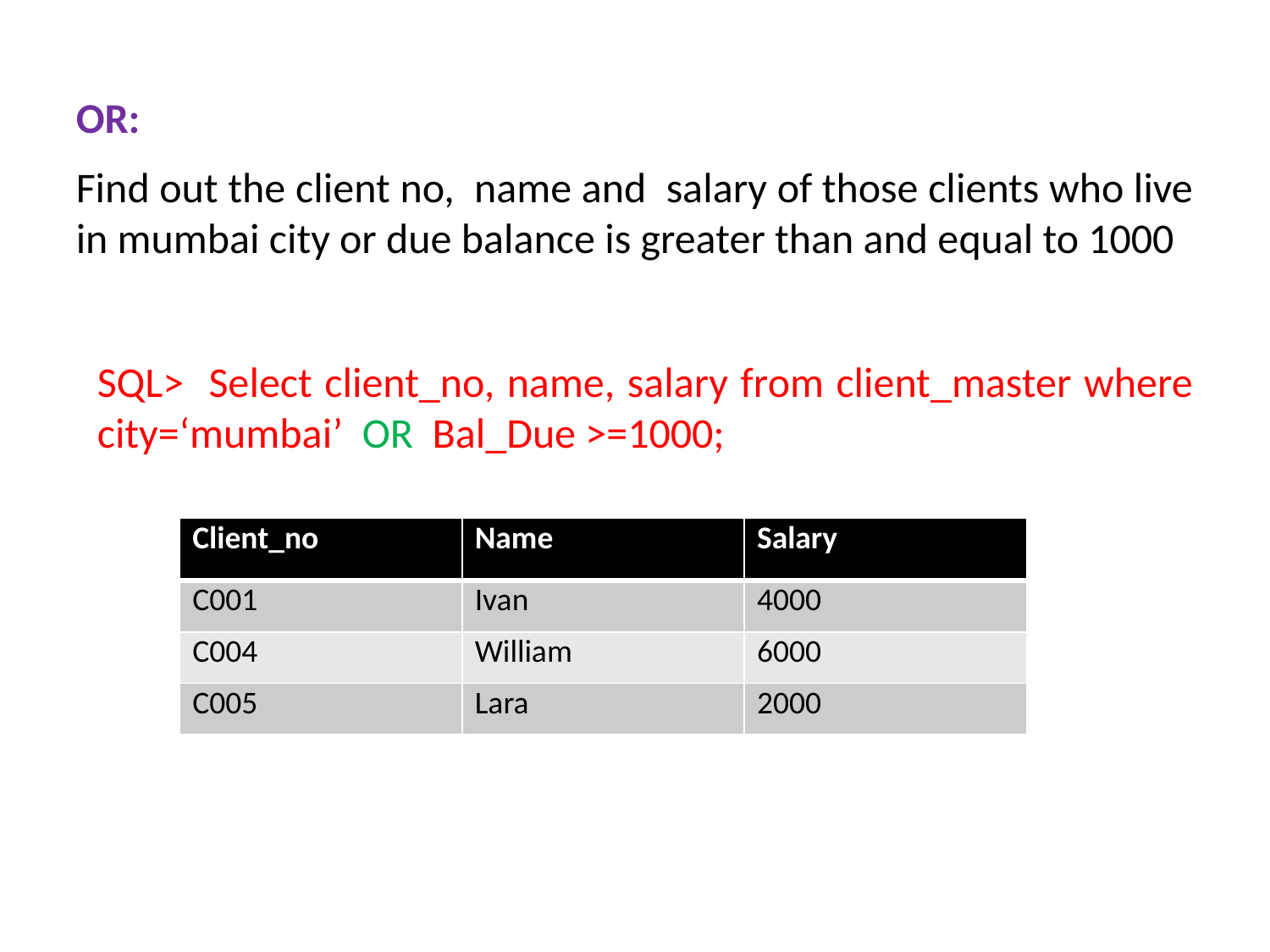

OR:

Find out the client no,  name and  salary of those clients who live in mumbai city or due balance is greater than and equal to 1000
SQL>  Select client_no, name, salary from client_master where city=‘mumbai’  OR  Bal_Due >=1000;
| Client\_no | Name | Salary |
| --- | --- | --- |
| C001 | Ivan | 4000 |
| C004 | William | 6000 |
| C005 | Lara | 2000 |